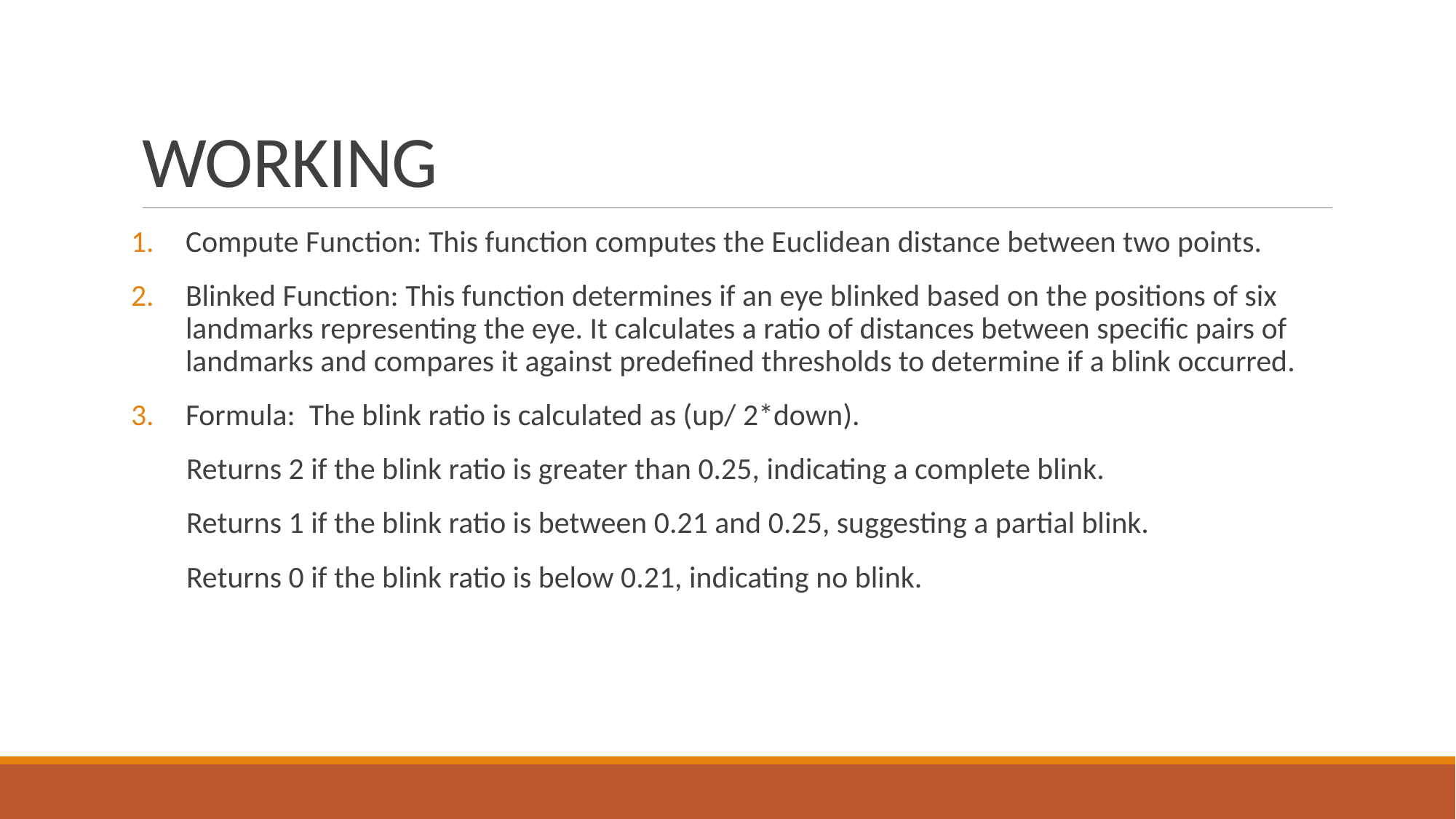

# WORKING
Compute Function: This function computes the Euclidean distance between two points.
Blinked Function: This function determines if an eye blinked based on the positions of six landmarks representing the eye. It calculates a ratio of distances between specific pairs of landmarks and compares it against predefined thresholds to determine if a blink occurred.
Formula:  The blink ratio is calculated as (up/ 2*down).
        Returns 2 if the blink ratio is greater than 0.25, indicating a complete blink.
        Returns 1 if the blink ratio is between 0.21 and 0.25, suggesting a partial blink.
        Returns 0 if the blink ratio is below 0.21, indicating no blink.